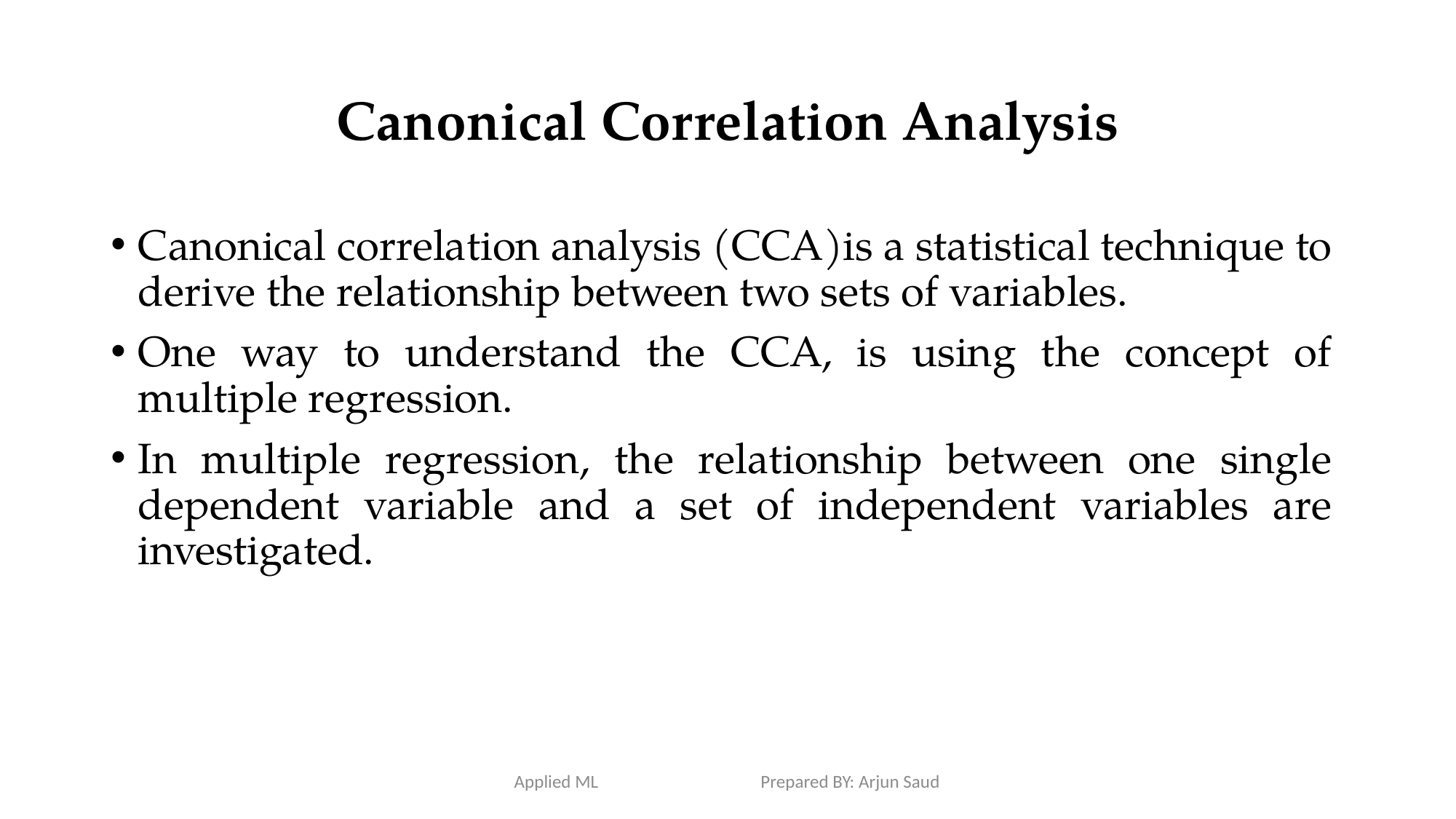

# Canonical Correlation Analysis
Canonical correlation analysis (CCA)is a statistical technique to derive the relationship between two sets of variables.
One way to understand the CCA, is using the concept of multiple regression.
In multiple regression, the relationship between one single dependent variable and a set of independent variables are investigated.
Applied ML                                       Prepared BY: Arjun Saud